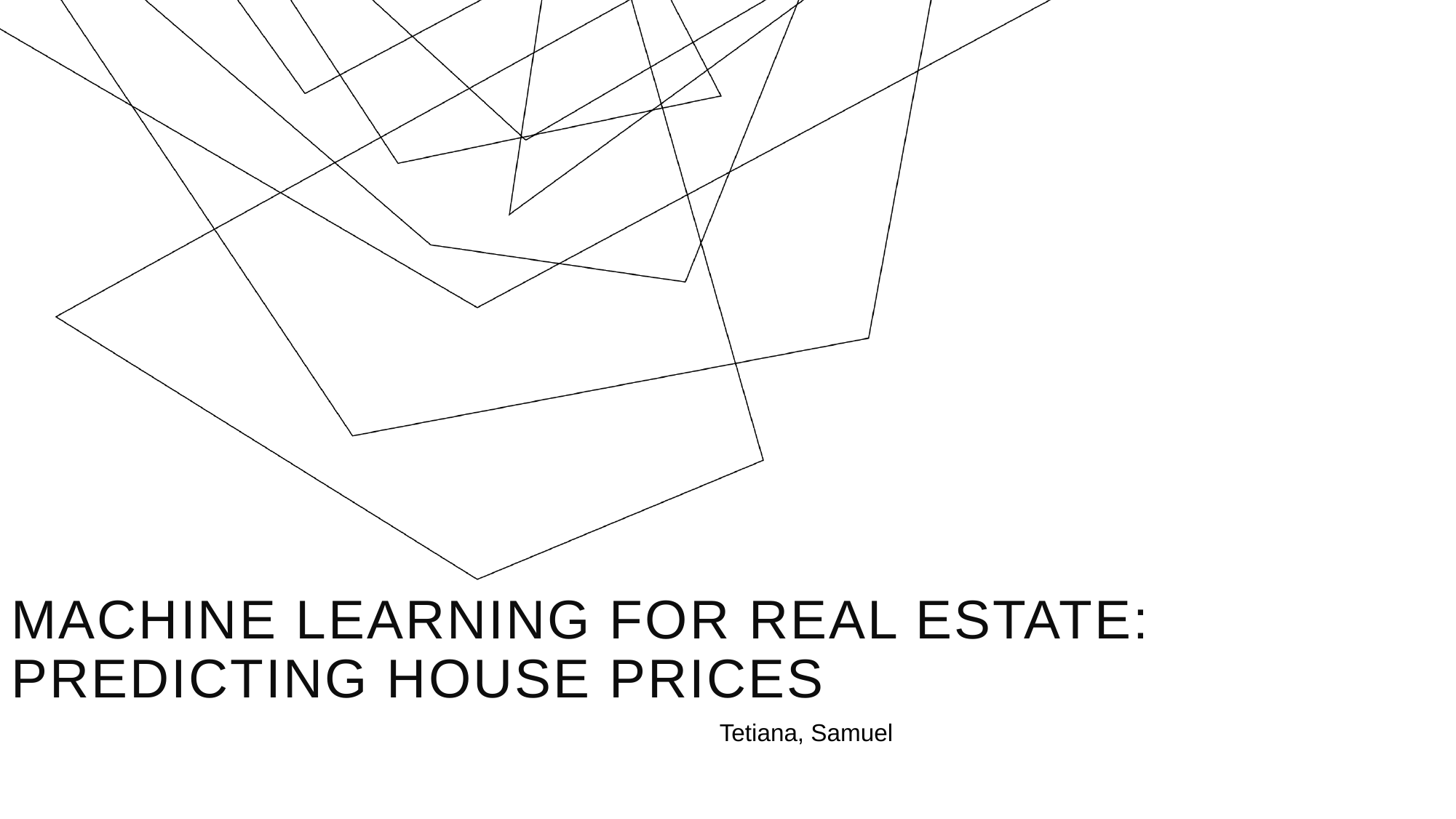

# Machine Learning for Real Estate: Predicting House Prices
Tetiana, Samuel